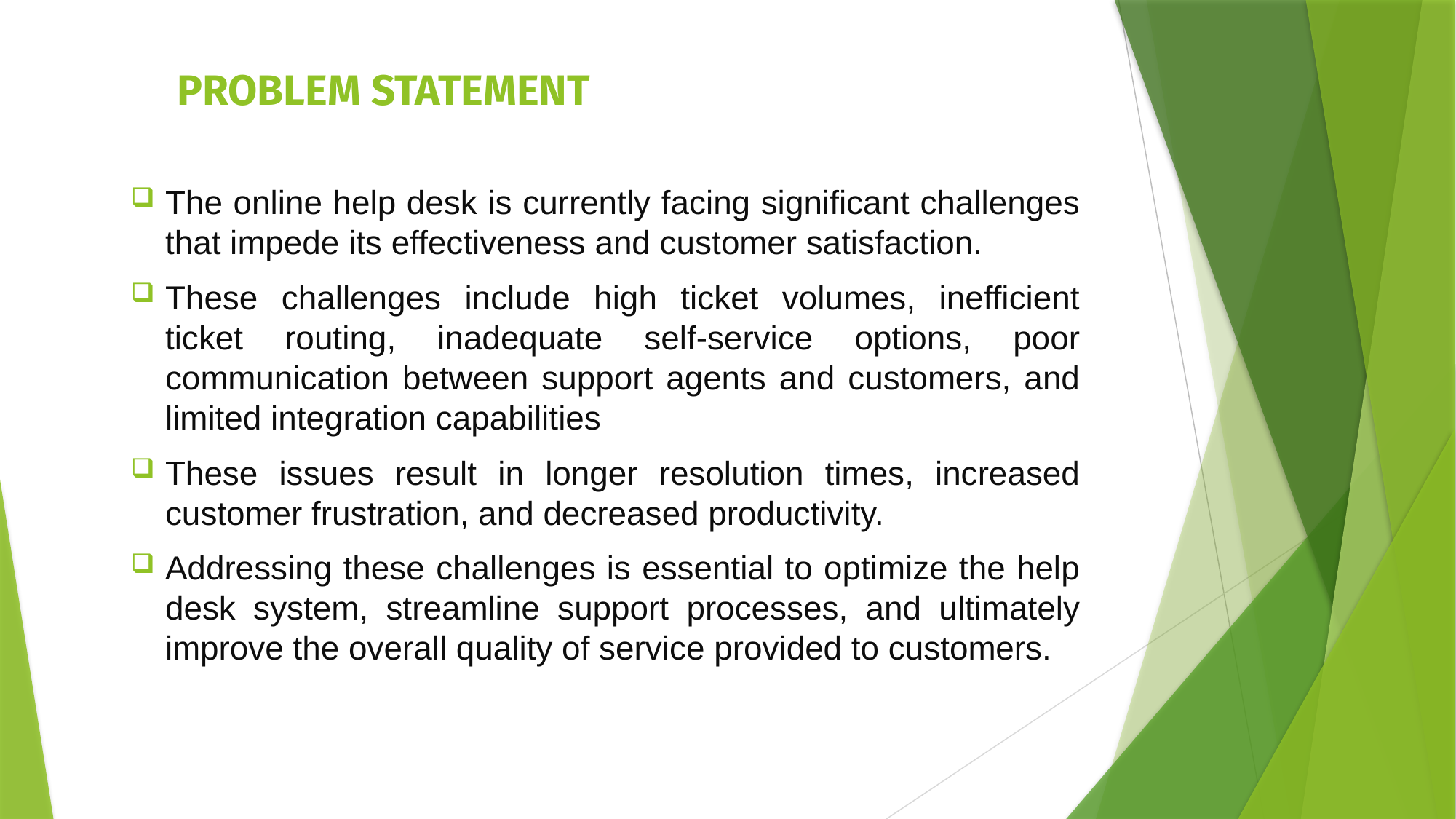

# PROBLEM STATEMENT
The online help desk is currently facing significant challenges that impede its effectiveness and customer satisfaction.
These challenges include high ticket volumes, inefficient ticket routing, inadequate self-service options, poor communication between support agents and customers, and limited integration capabilities
These issues result in longer resolution times, increased customer frustration, and decreased productivity.
Addressing these challenges is essential to optimize the help desk system, streamline support processes, and ultimately improve the overall quality of service provided to customers.